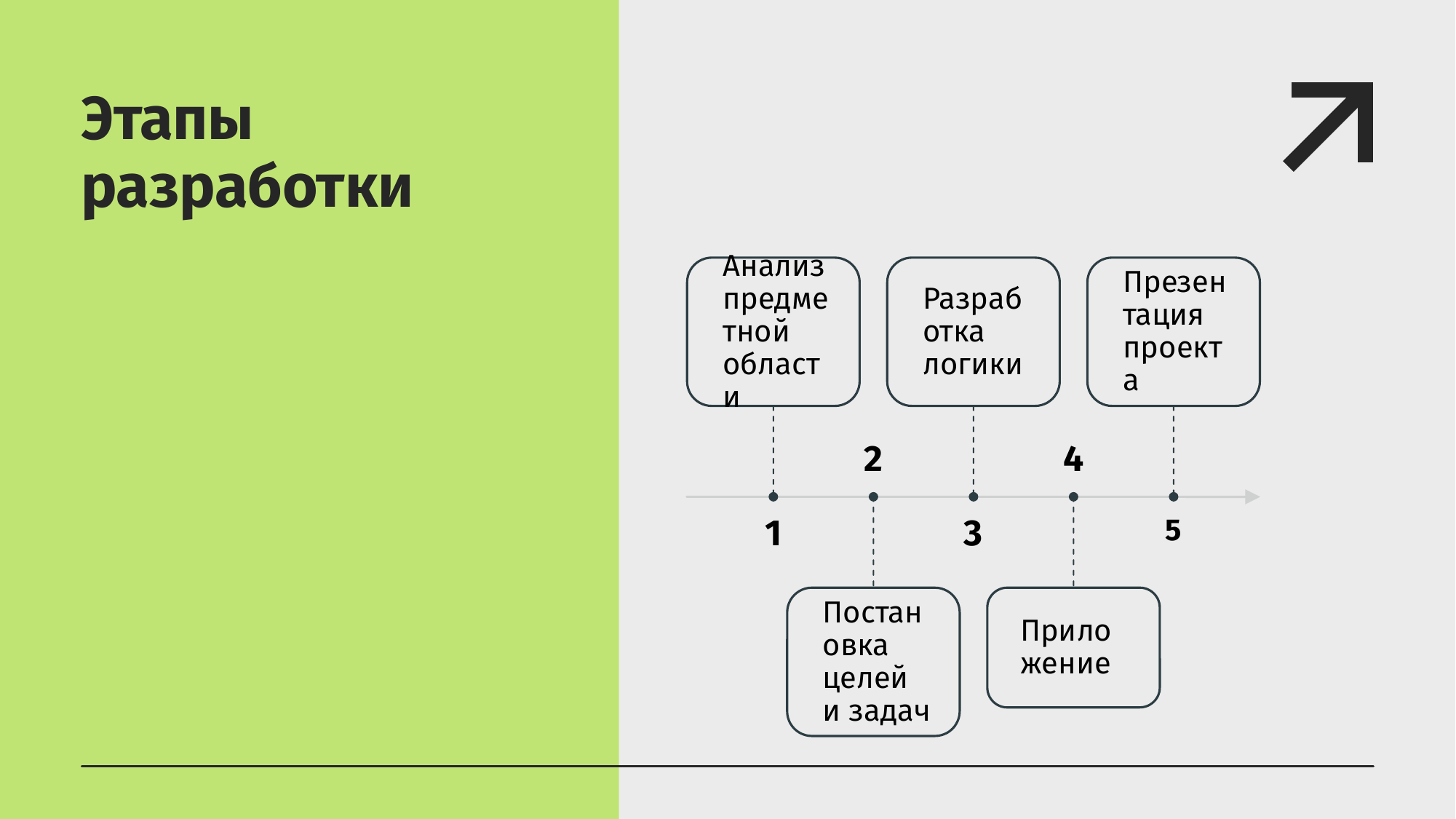

# Этапы разработки
1
Анализ предметной области
2
Постановка целей и задач
3
Разработка логики
4
Приложение
5
Презентация проекта